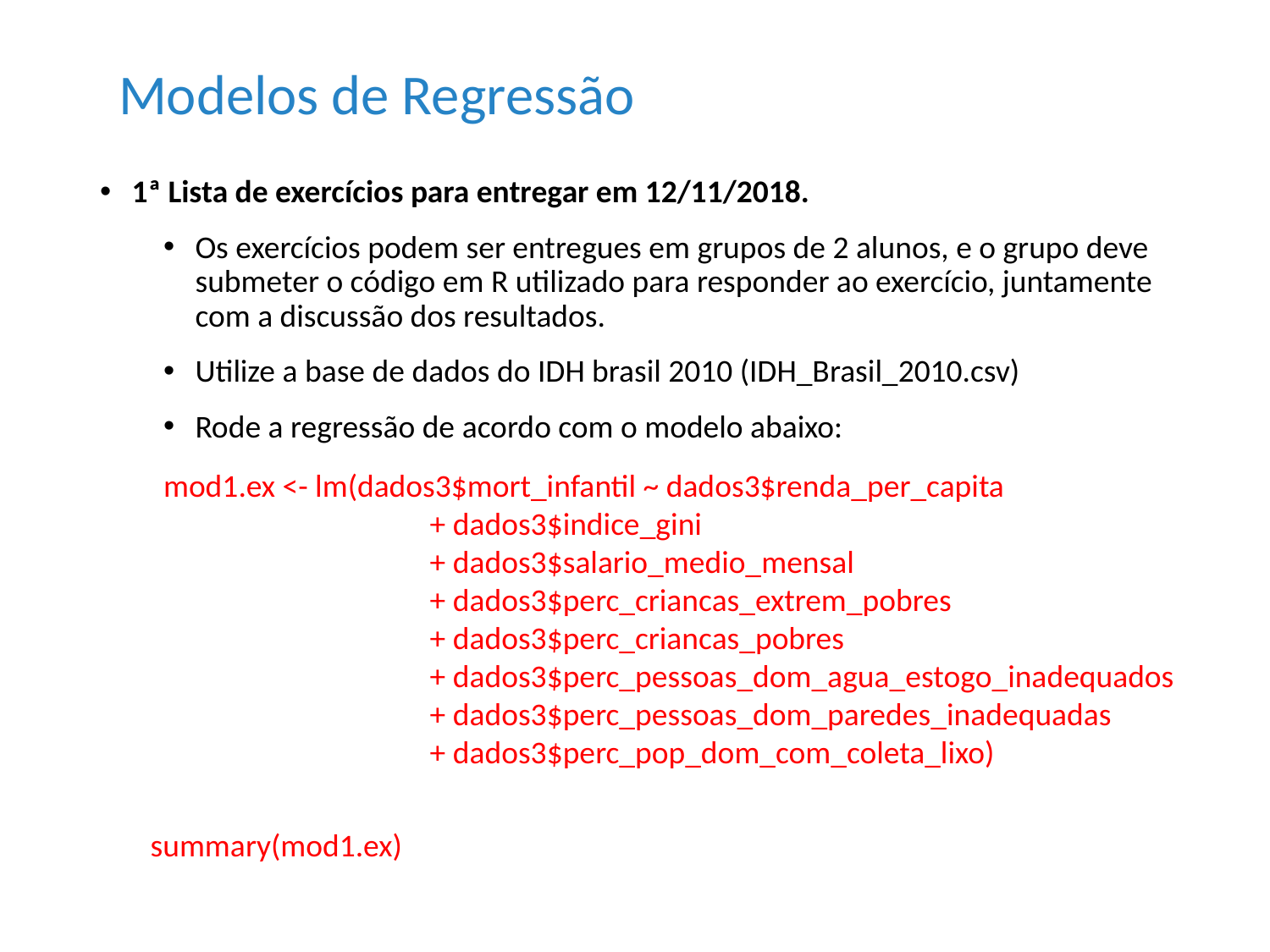

# Modelos de Regressão
1ª Lista de exercícios para entregar em 12/11/2018.
Os exercícios podem ser entregues em grupos de 2 alunos, e o grupo deve submeter o código em R utilizado para responder ao exercício, juntamente com a discussão dos resultados.
Utilize a base de dados do IDH brasil 2010 (IDH_Brasil_2010.csv)
Rode a regressão de acordo com o modelo abaixo:
mod1.ex <- lm(dados3$mort_infantil ~ dados3$renda_per_capita
                                     + dados3$indice_gini
                                     + dados3$salario_medio_mensal
                                     + dados3$perc_criancas_extrem_pobres
                                     + dados3$perc_criancas_pobres
                                     + dados3$perc_pessoas_dom_agua_estogo_inadequados
                                     + dados3$perc_pessoas_dom_paredes_inadequadas
                                     + dados3$perc_pop_dom_com_coleta_lixo)

       summary(mod1.ex)